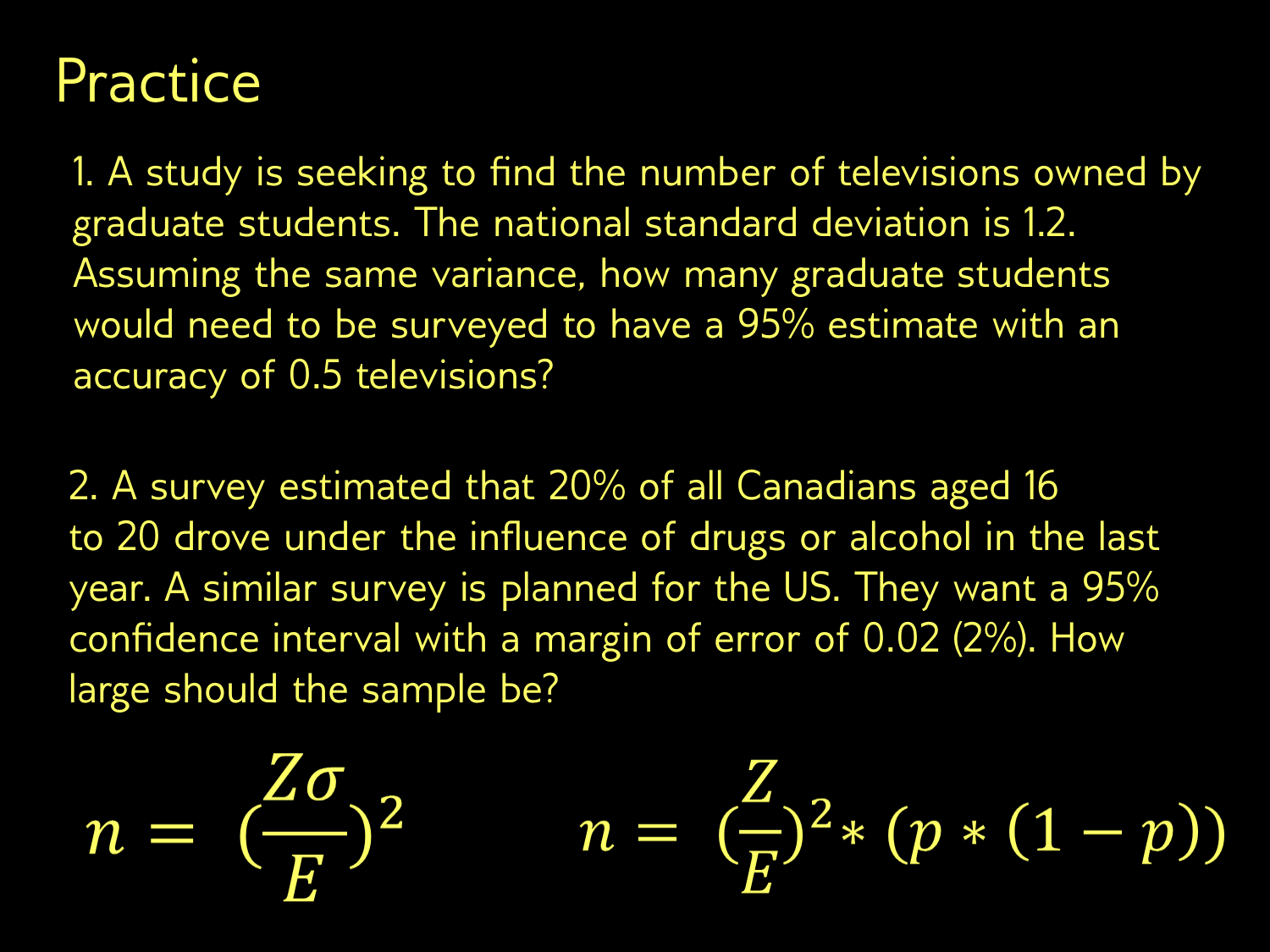

Practice
1. A study is seeking to find the number of televisions owned by graduate students. The national standard deviation is 1.2.  Assuming the same variance, how many graduate students would need to be surveyed to have a 95% estimate with an accuracy of 0.5 televisions?
2. A survey estimated that 20% of all Canadians aged 16
to 20 drove under the influence of drugs or alcohol in the last year. A similar survey is planned for the US. They want a 95% confidence interval with a margin of error of 0.02 (2%). How large should the sample be?